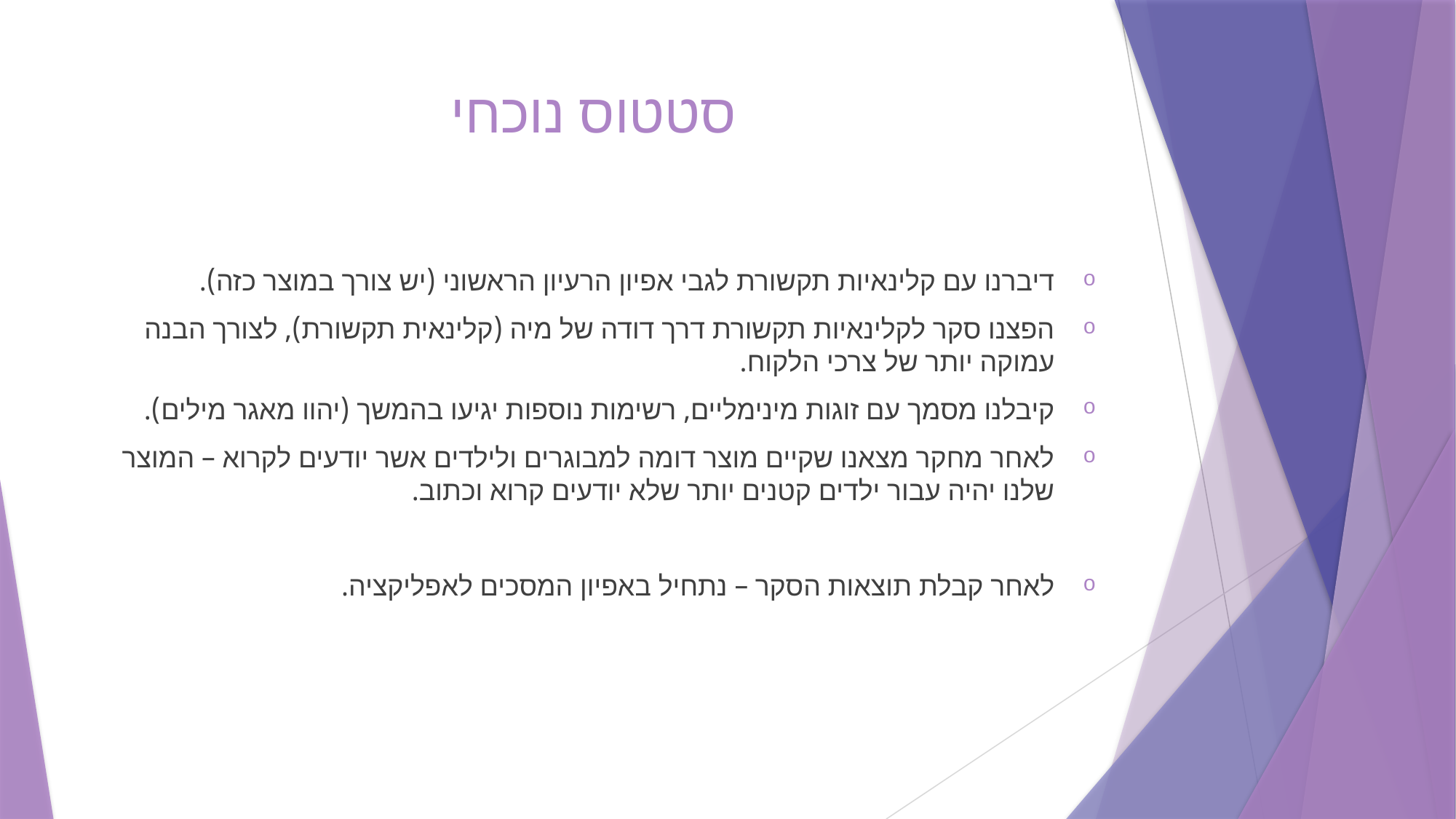

# סטטוס נוכחי
דיברנו עם קלינאיות תקשורת לגבי אפיון הרעיון הראשוני (יש צורך במוצר כזה).
הפצנו סקר לקלינאיות תקשורת דרך דודה של מיה (קלינאית תקשורת), לצורך הבנה עמוקה יותר של צרכי הלקוח.
קיבלנו מסמך עם זוגות מינימליים, רשימות נוספות יגיעו בהמשך (יהוו מאגר מילים).
לאחר מחקר מצאנו שקיים מוצר דומה למבוגרים ולילדים אשר יודעים לקרוא – המוצר שלנו יהיה עבור ילדים קטנים יותר שלא יודעים קרוא וכתוב.

לאחר קבלת תוצאות הסקר – נתחיל באפיון המסכים לאפליקציה.